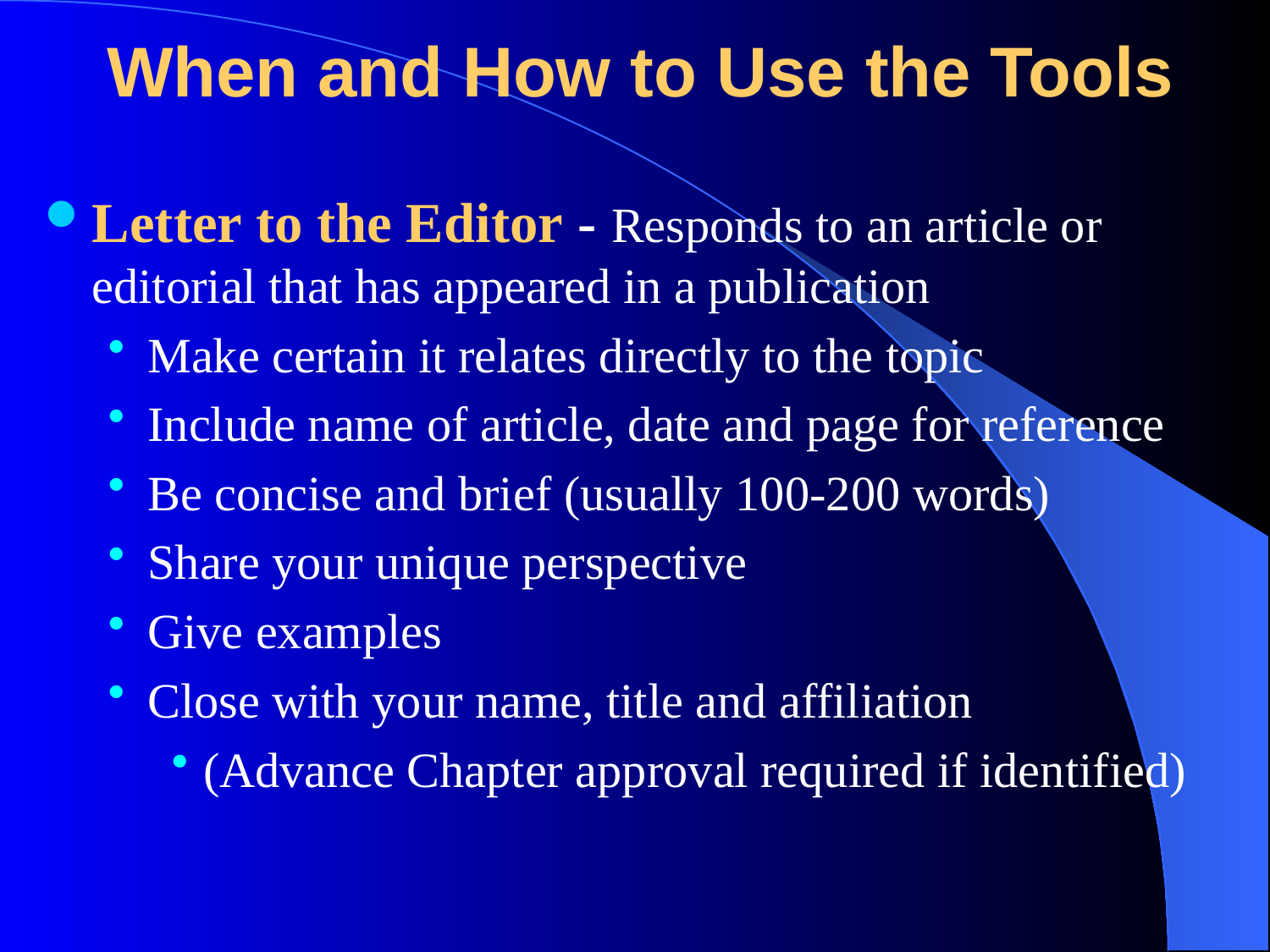

# When and How to Use the Tools
Letter to the Editor - Responds to an article or editorial that has appeared in a publication
Make certain it relates directly to the topic
Include name of article, date and page for reference
Be concise and brief (usually 100-200 words)
Share your unique perspective
Give examples
Close with your name, title and affiliation
(Advance Chapter approval required if identified)